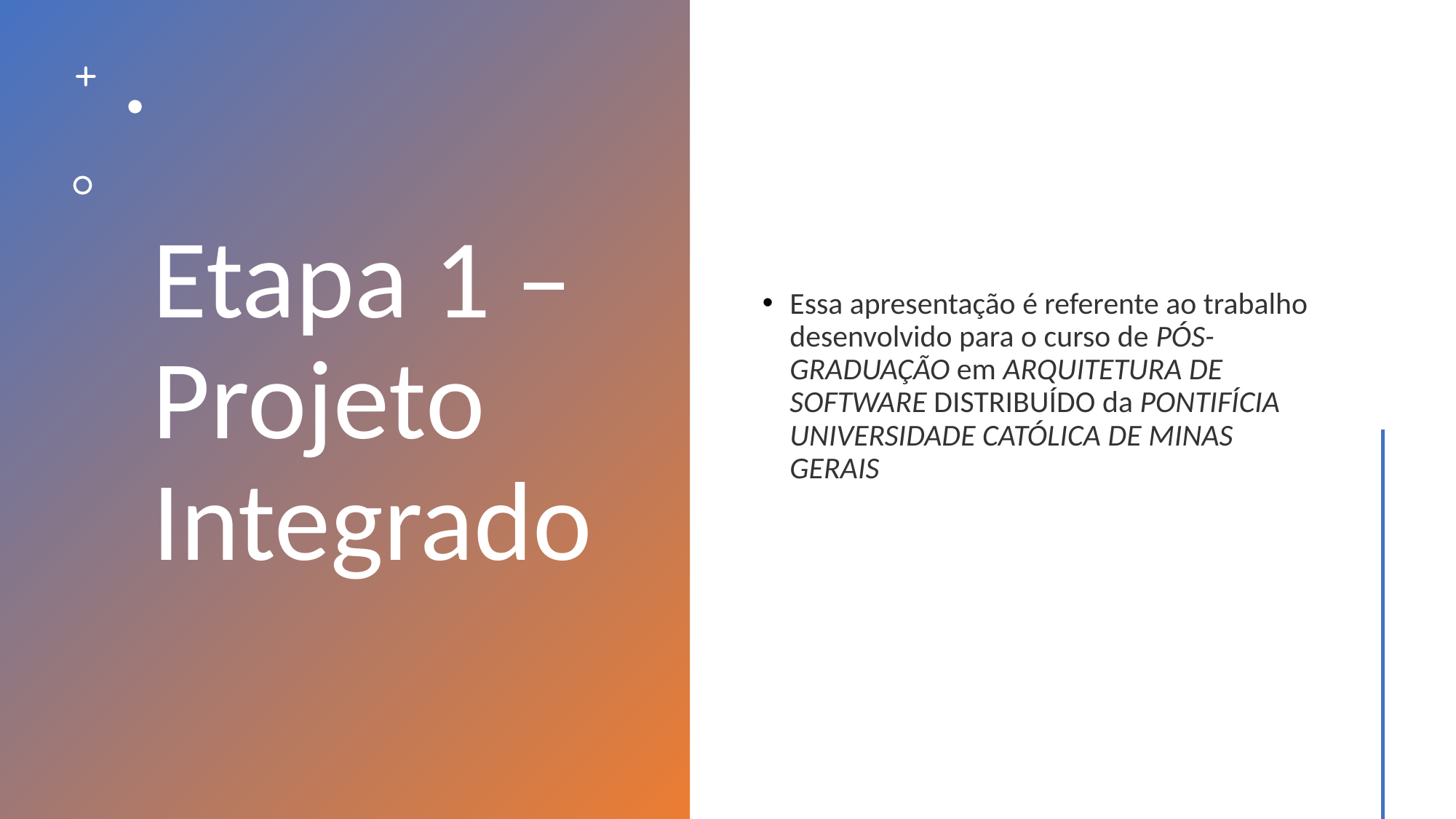

# Etapa 1 – Projeto Integrado
Essa apresentação é referente ao trabalho desenvolvido para o curso de PÓS-GRADUAÇÃO em ARQUITETURA DE SOFTWARE DISTRIBUÍDO da PONTIFÍCIA UNIVERSIDADE CATÓLICA DE MINAS GERAIS